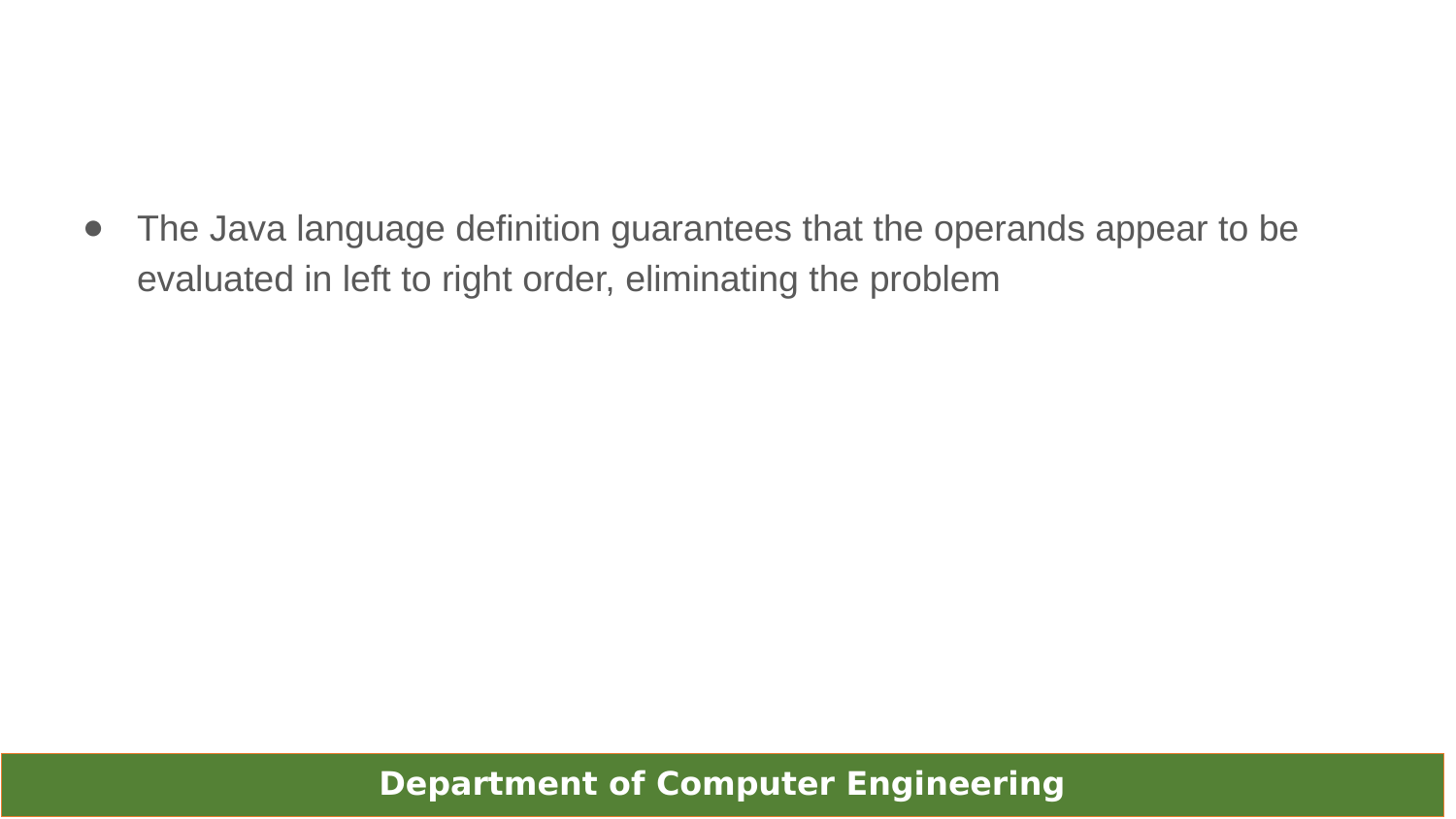

#
The Java language definition guarantees that the operands appear to be evaluated in left to right order, eliminating the problem